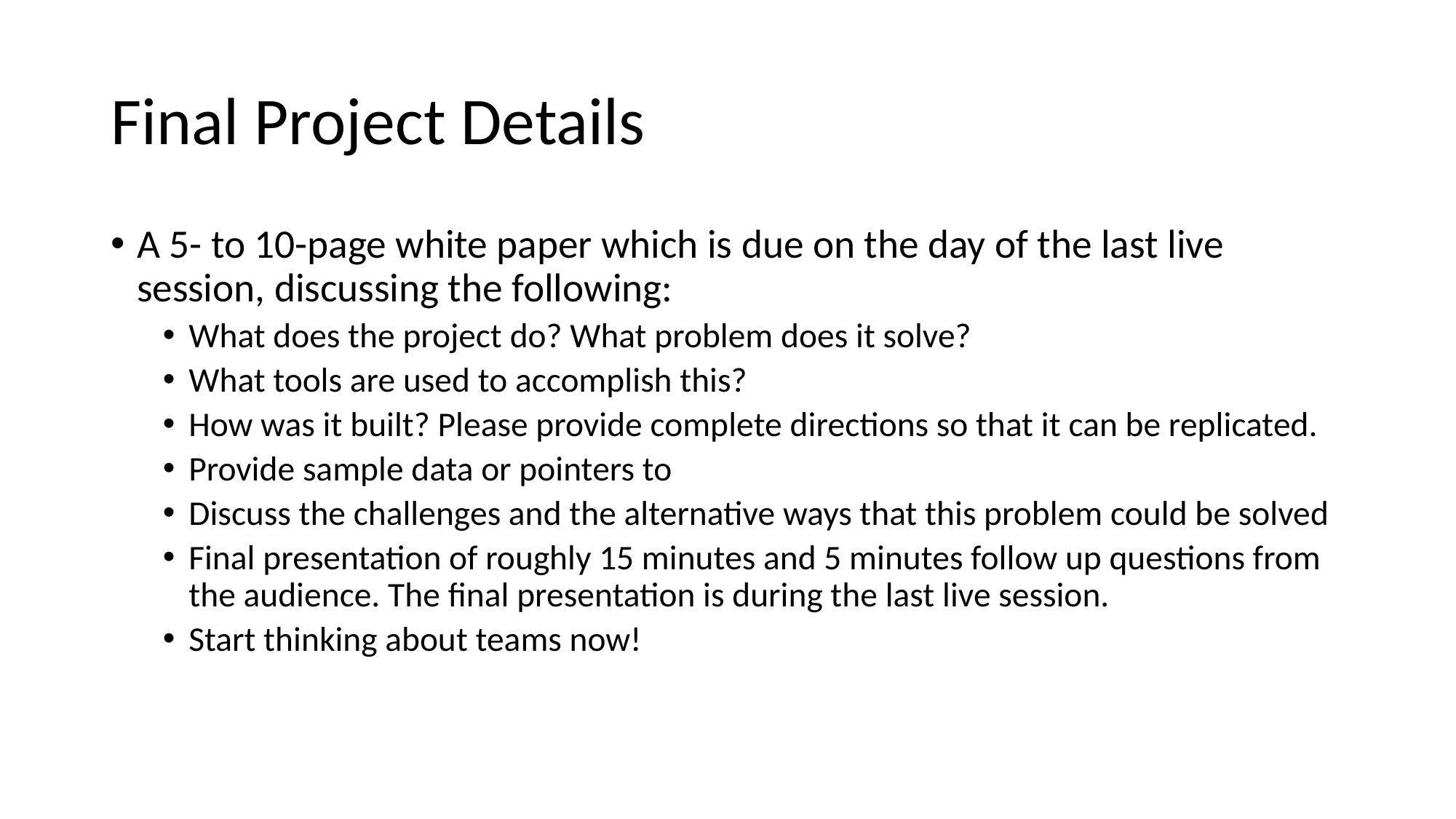

# Final Project Details
A 5- to 10-page white paper which is due on the day of the last live session, discussing the following:
What does the project do? What problem does it solve?
What tools are used to accomplish this?
How was it built? Please provide complete directions so that it can be replicated.
Provide sample data or pointers to
Discuss the challenges and the alternative ways that this problem could be solved
Final presentation of roughly 15 minutes and 5 minutes follow up questions from the audience. The final presentation is during the last live session.
Start thinking about teams now!